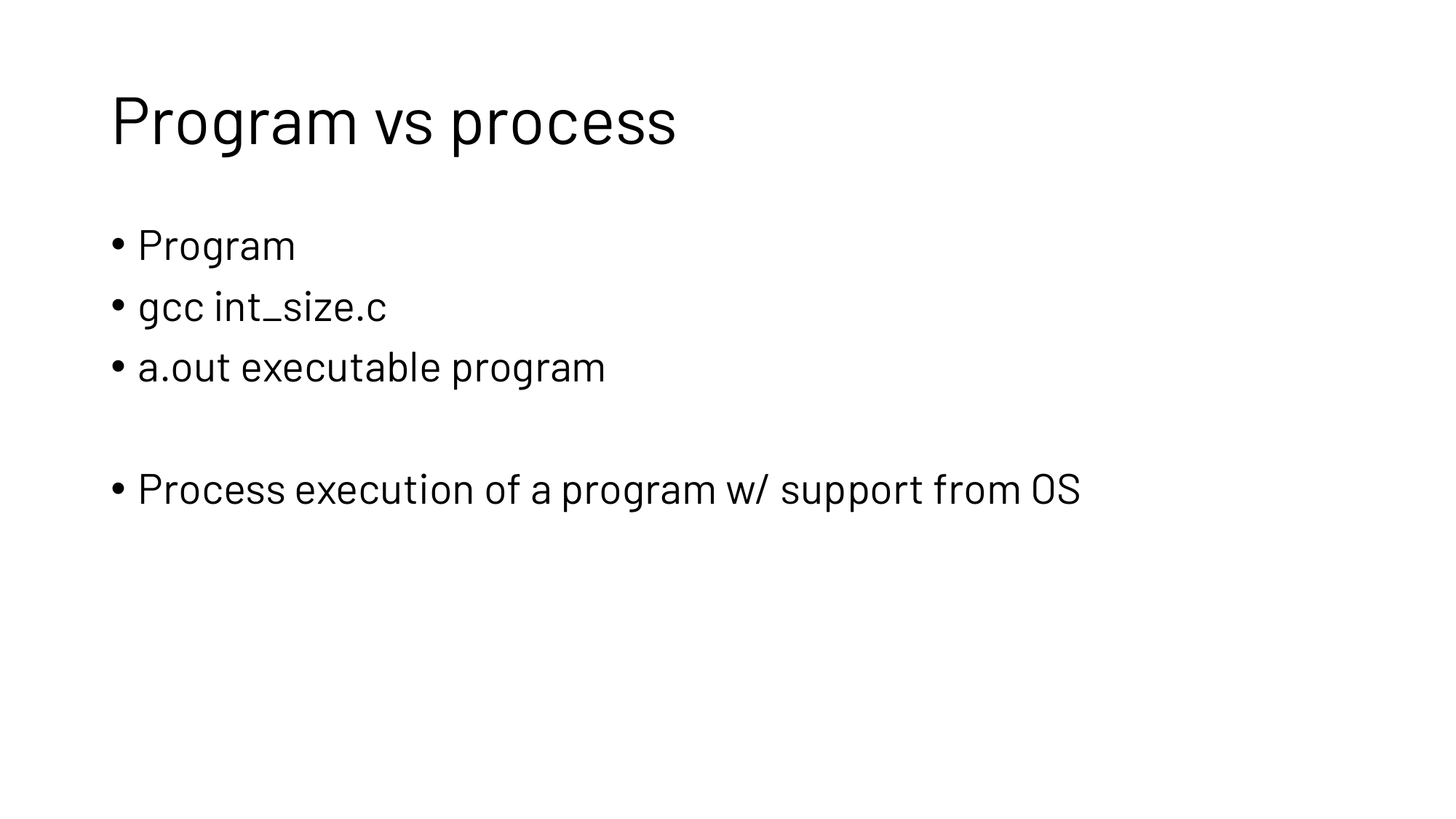

# Program vs process
Program
gcc int_size.c
a.out executable program

Process execution of a program w/ support from OS